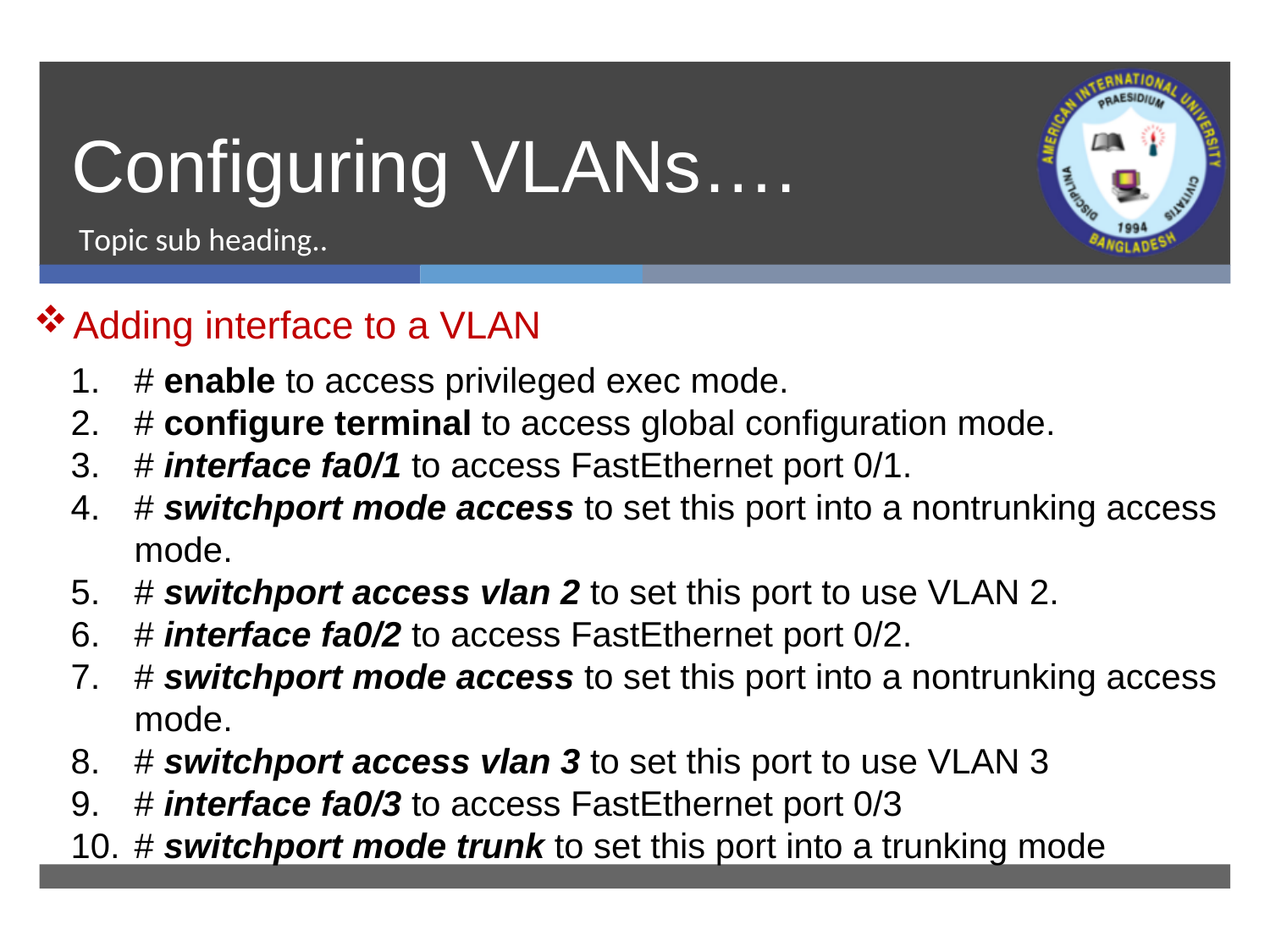

# Configuring VLANs….
Topic sub heading..
Adding interface to a VLAN
# enable to access privileged exec mode.
# configure terminal to access global configuration mode.
# interface fa0/1 to access FastEthernet port 0/1.
# switchport mode access to set this port into a nontrunking access mode.
# switchport access vlan 2 to set this port to use VLAN 2.
# interface fa0/2 to access FastEthernet port 0/2.
# switchport mode access to set this port into a nontrunking access mode.
# switchport access vlan 3 to set this port to use VLAN 3
# interface fa0/3 to access FastEthernet port 0/3
# switchport mode trunk to set this port into a trunking mode